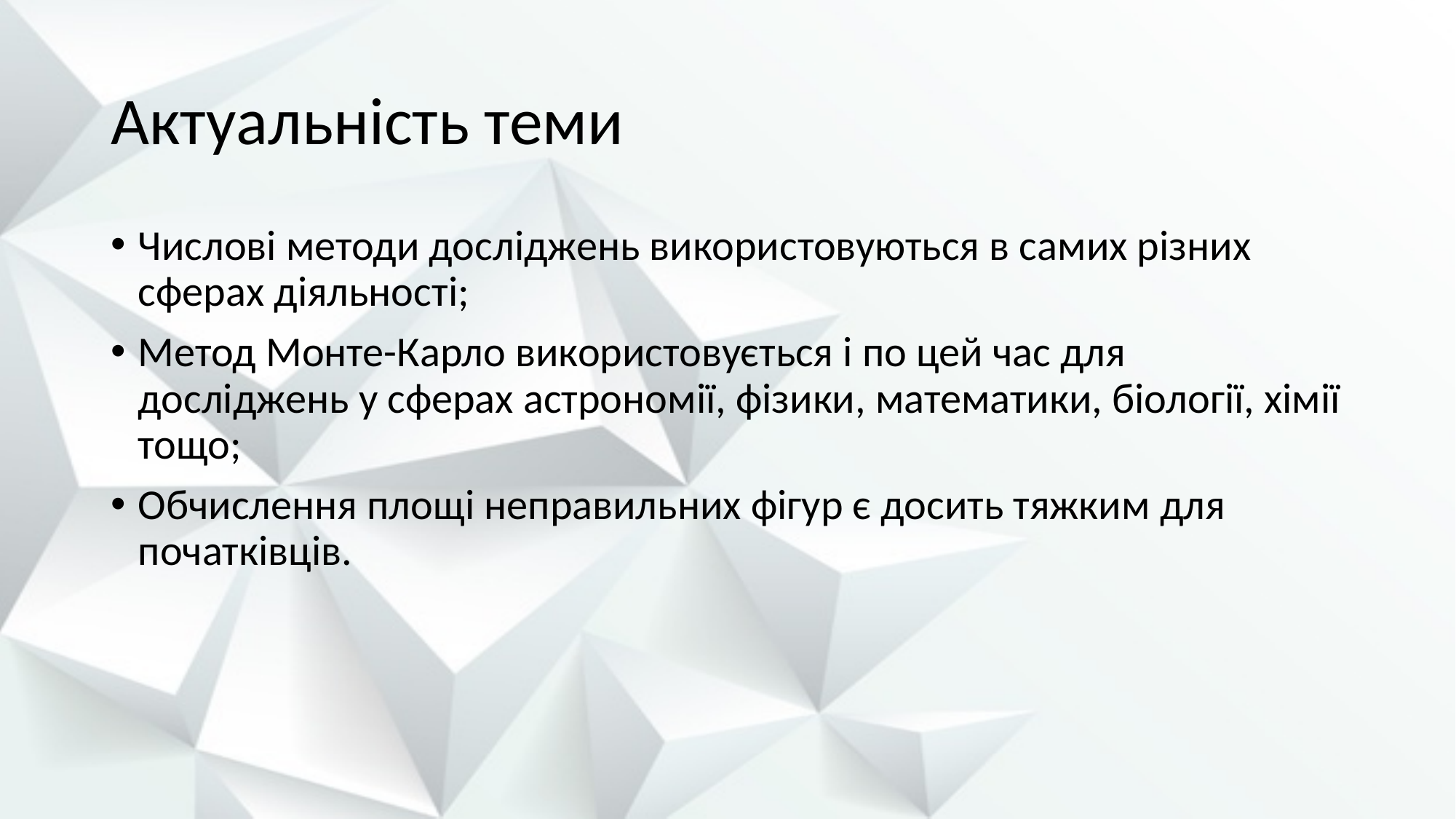

# Актуальність теми
Числові методи досліджень використовуються в самих різних сферах діяльності;
Метод Монте-Карло використовується і по цей час для досліджень у сферах астрономії, фізики, математики, біології, хімії тощо;
Обчислення площі неправильних фігур є досить тяжким для початківців.